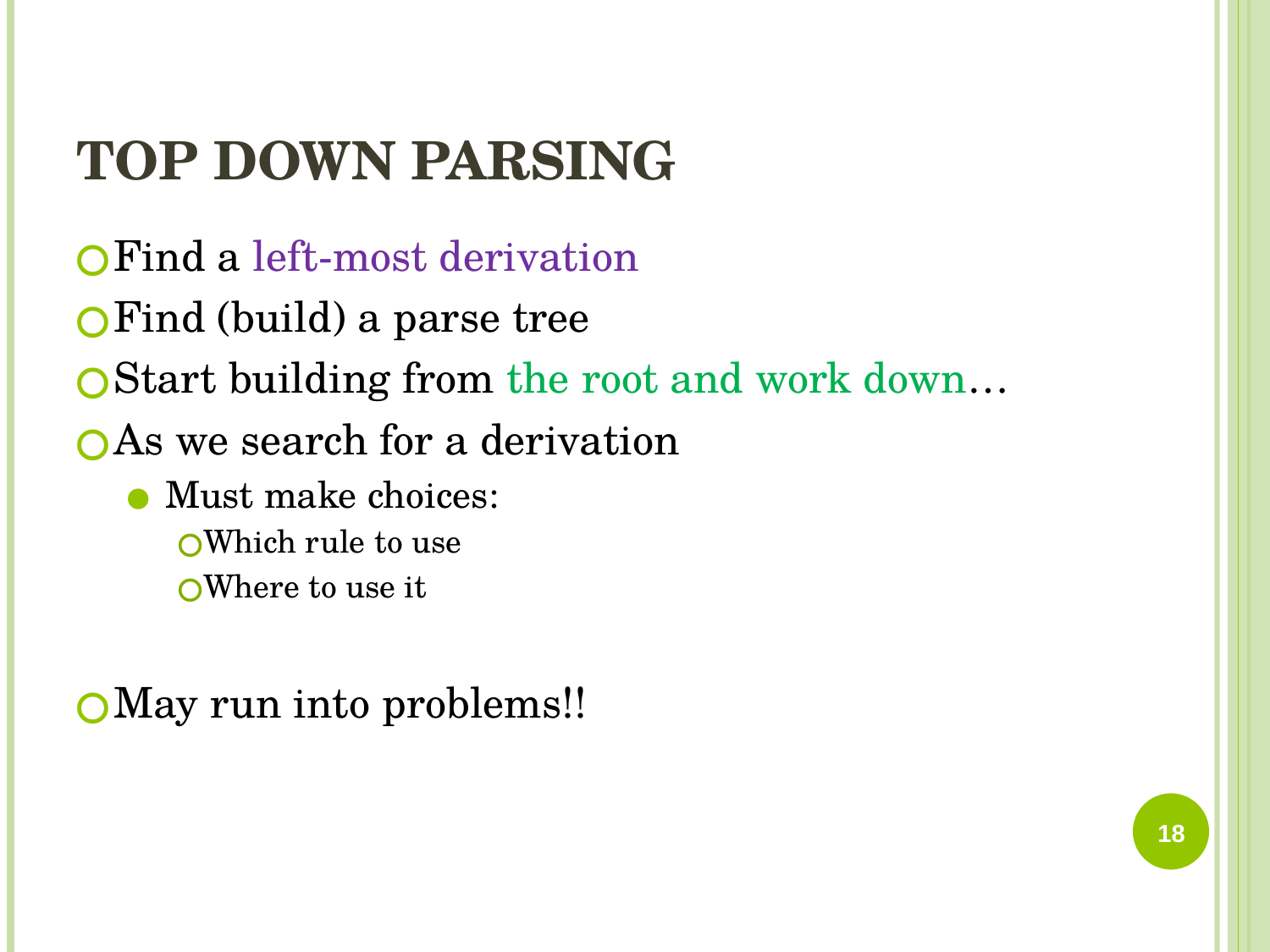

# TOP DOWN PARSING
Find a left-most derivation
Find (build) a parse tree
Start building from the root and work down…
As we search for a derivation
Must make choices:
Which rule to use
Where to use it

May run into problems!!

18